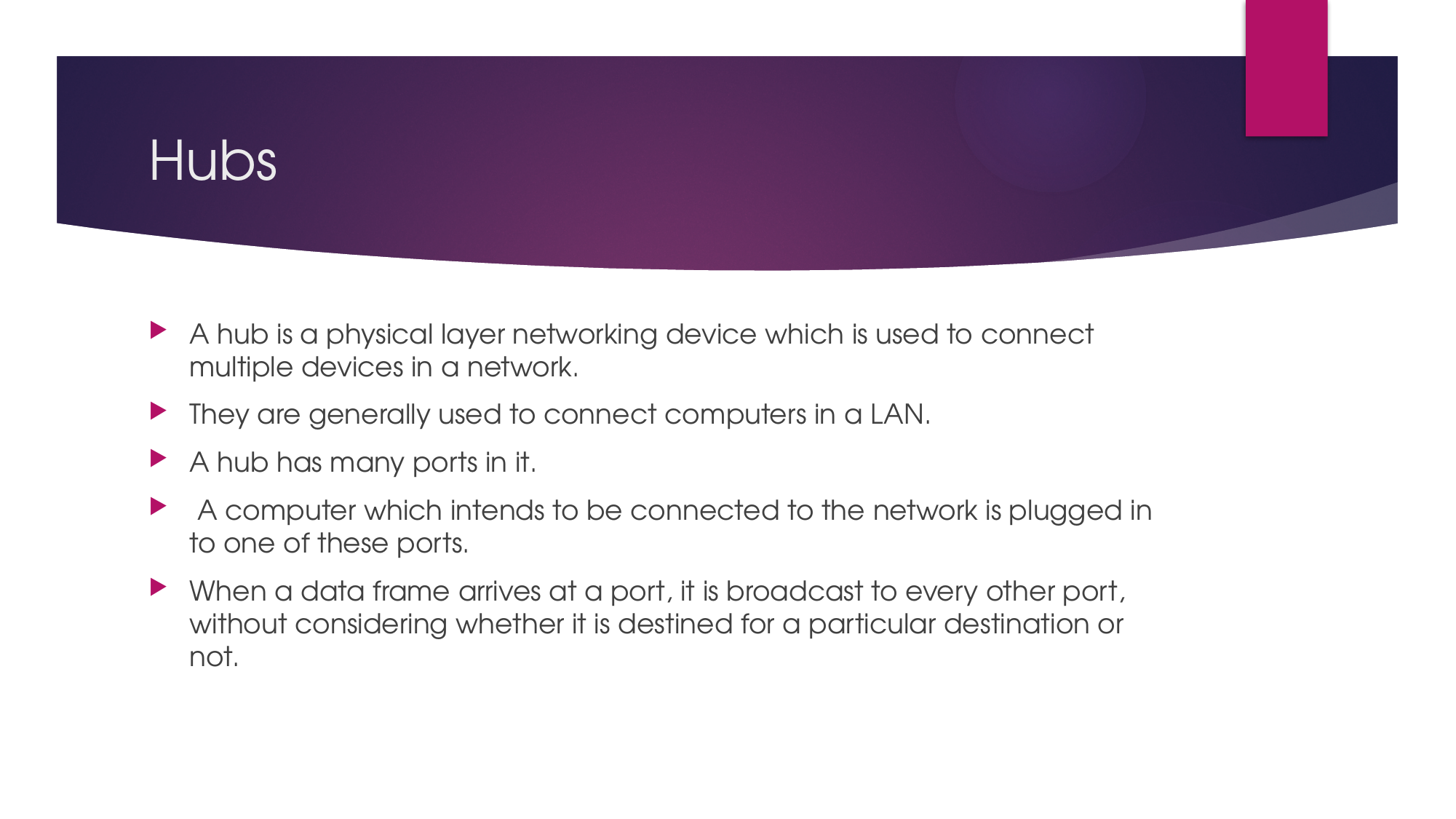

# Hubs
A hub is a physical layer networking device which is used to connect multiple devices in a network.
They are generally used to connect computers in a LAN.
A hub has many ports in it.
 A computer which intends to be connected to the network is plugged in to one of these ports.
When a data frame arrives at a port, it is broadcast to every other port, without considering whether it is destined for a particular destination or not.